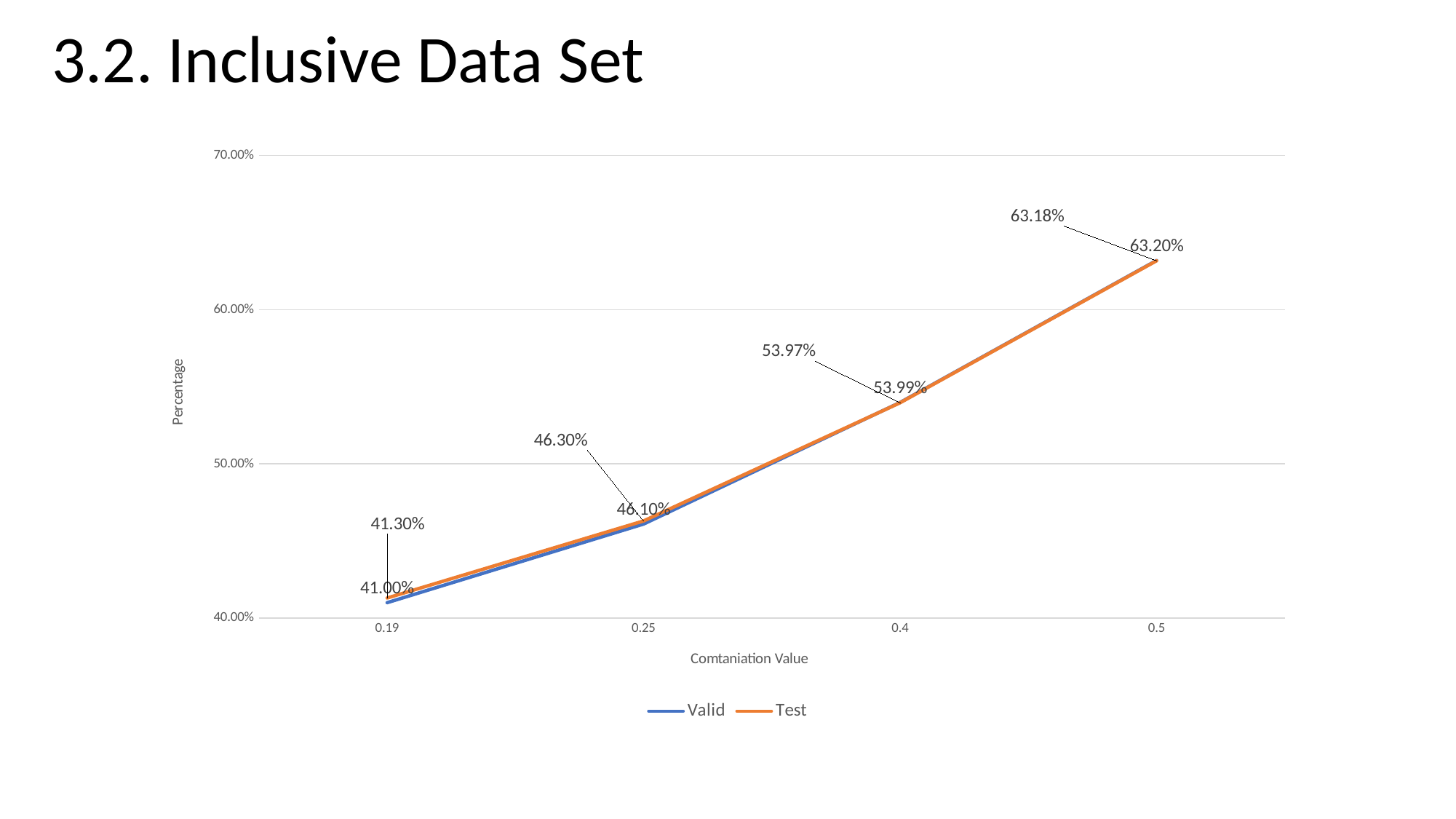

3.2. Inclusive Data Set

### Chart

| Category | Valid | Test |
|---|---|---|
| 0.19 | 0.41 | 0.413 |
| 0.25 | 0.461 | 0.463 |
| 0.4 | 0.5399 | 0.5397 |
| 0.5 | 0.632 | 0.6318 |